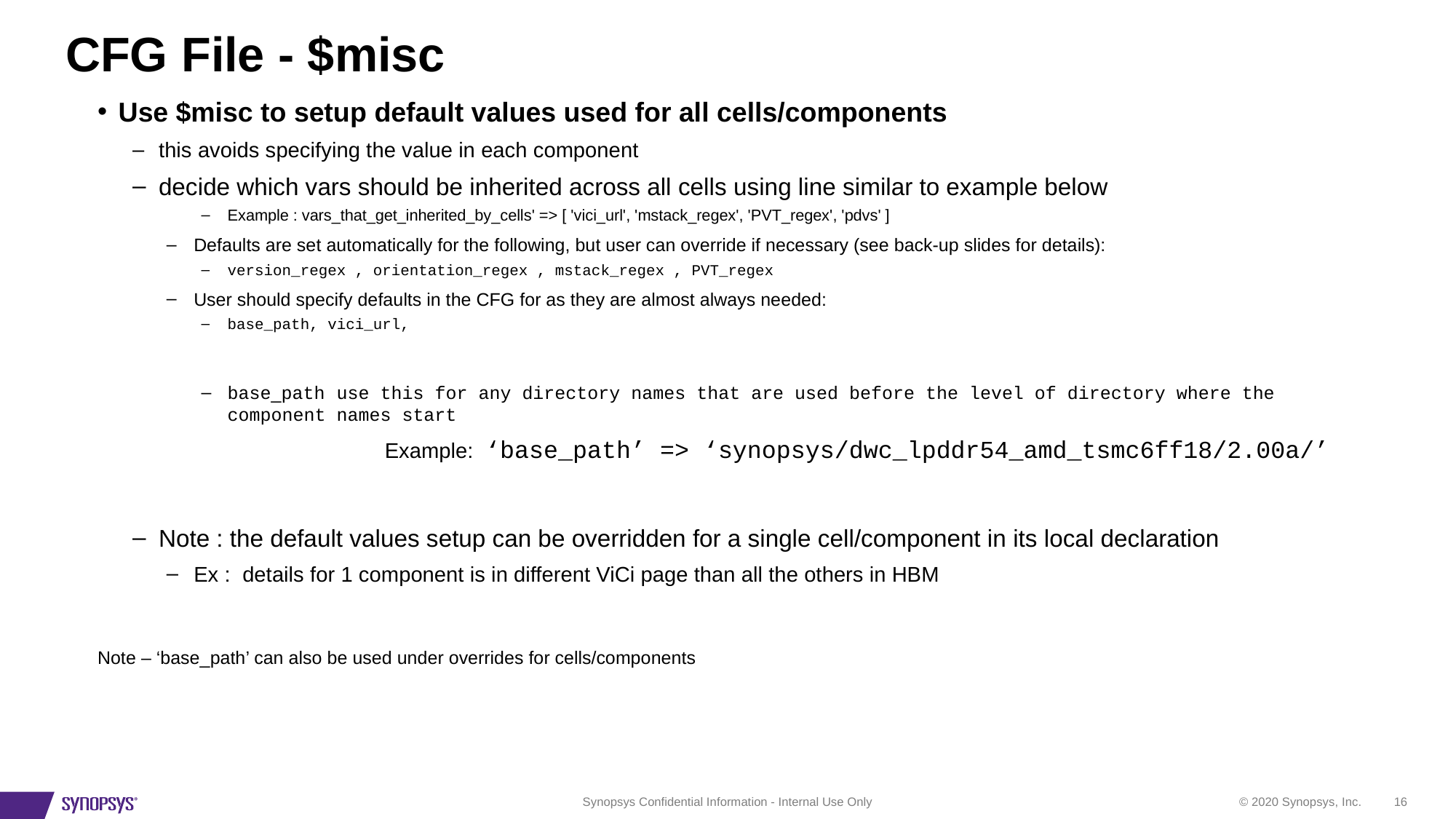

# CFG File - $misc
Use $misc to setup default values used for all cells/components
this avoids specifying the value in each component
decide which vars should be inherited across all cells using line similar to example below
Example : vars_that_get_inherited_by_cells' => [ 'vici_url', 'mstack_regex', 'PVT_regex', 'pdvs' ]
Defaults are set automatically for the following, but user can override if necessary (see back-up slides for details):
version_regex , orientation_regex , mstack_regex , PVT_regex
User should specify defaults in the CFG for as they are almost always needed:
base_path, vici_url,

base_path	use this for any directory names that are used before the level of directory where the component names start
		Example:  ‘base_path’ => ‘synopsys/dwc_lpddr54_amd_tsmc6ff18/2.00a/’

Note : the default values setup can be overridden for a single cell/component in its local declaration
Ex :  details for 1 component is in different ViCi page than all the others in HBM

Note – ‘base_path’ can also be used under overrides for cells/components